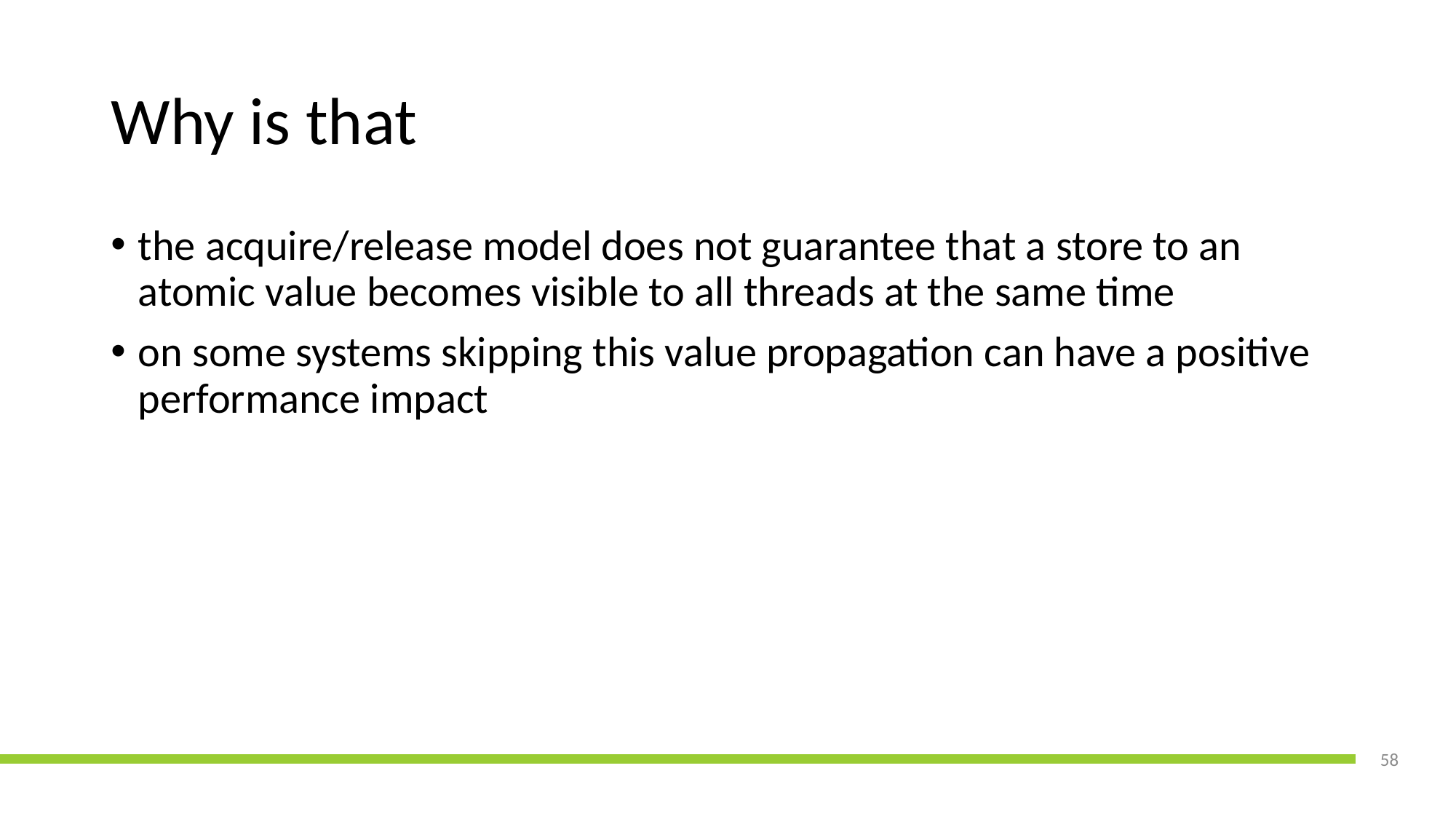

# Why is that
the acquire/release model does not guarantee that a store to an atomic value becomes visible to all threads at the same time
on some systems skipping this value propagation can have a positive performance impact
58